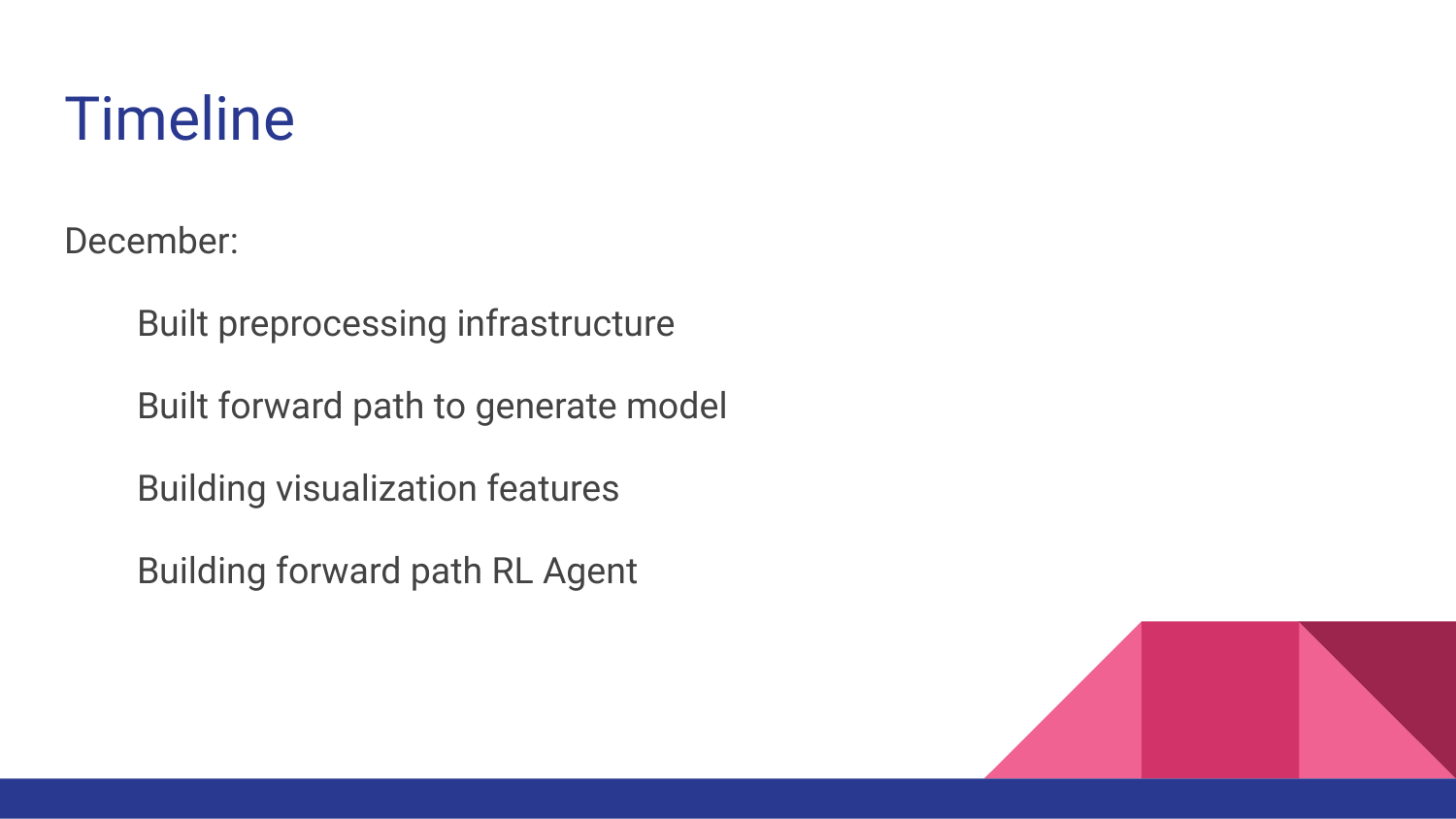

# Timeline
December:
Built preprocessing infrastructure
Built forward path to generate model
Building visualization features
Building forward path RL Agent